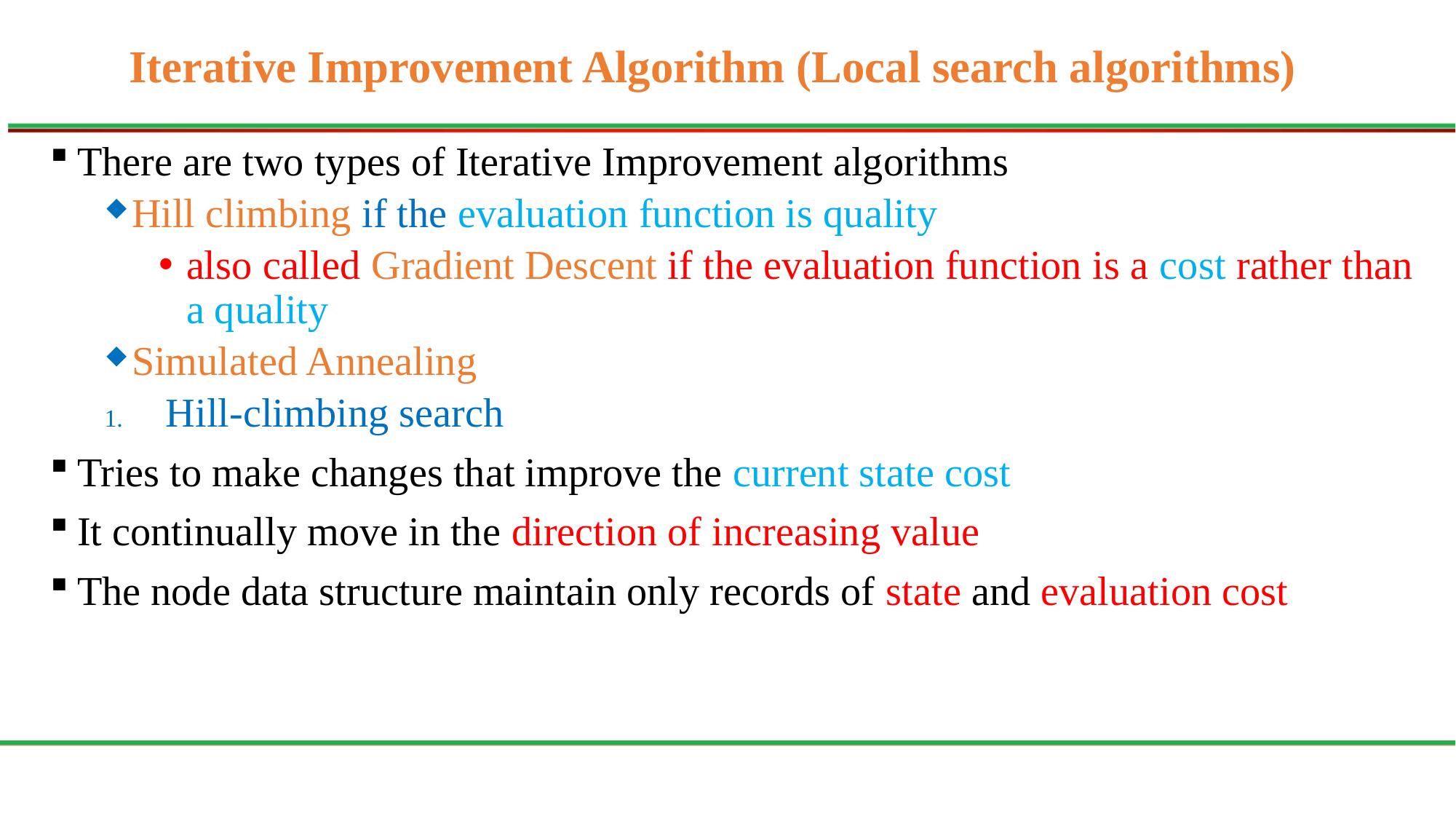

# Iterative Improvement Algorithm (Local search algorithms)
There are two types of Iterative Improvement algorithms
Hill climbing if the evaluation function is quality
also called Gradient Descent if the evaluation function is a cost rather than a quality
Simulated Annealing
Hill-climbing search
Tries to make changes that improve the current state cost
It continually move in the direction of increasing value
The node data structure maintain only records of state and evaluation cost